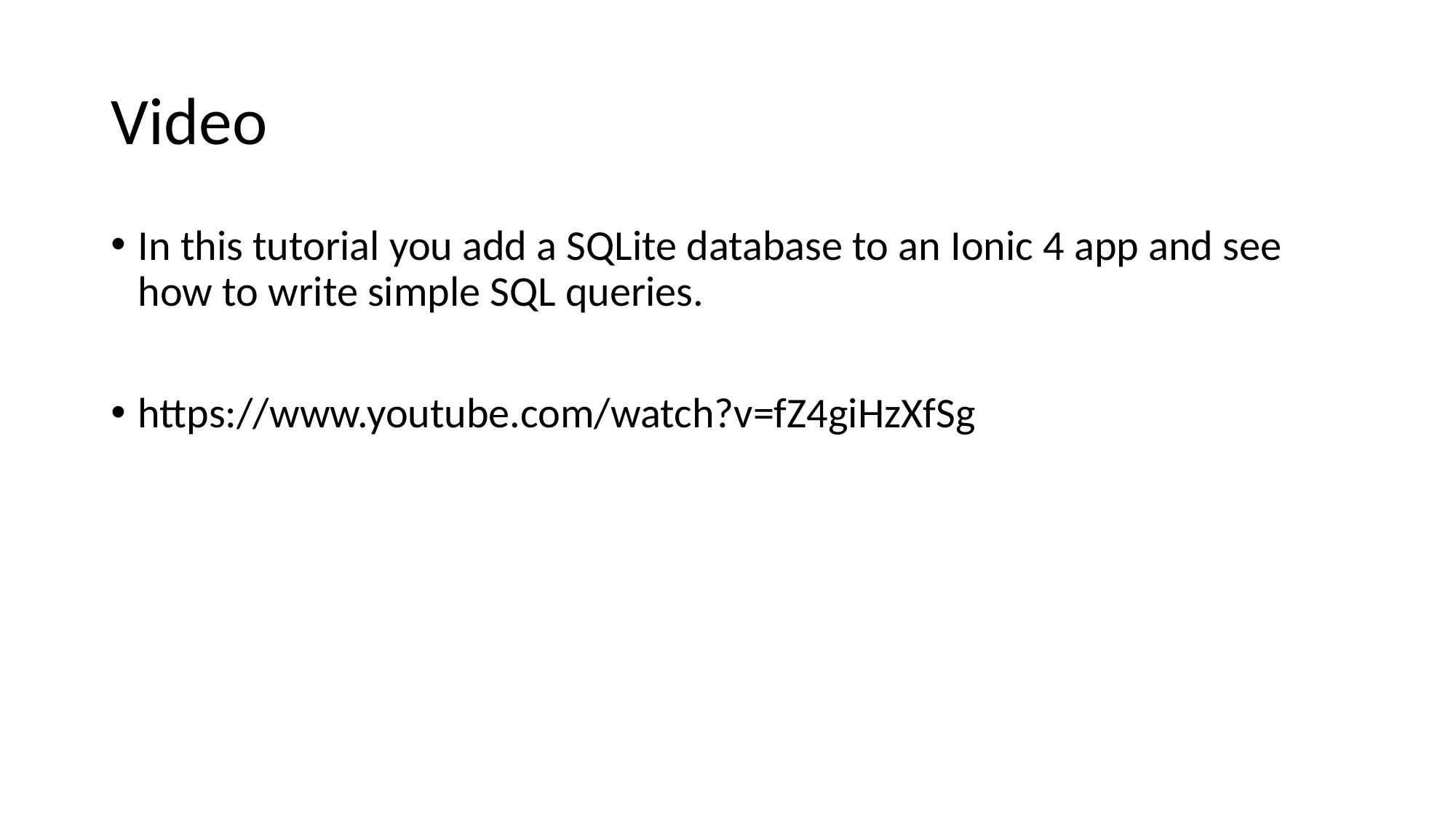

# Video
In this tutorial you add a SQLite database to an Ionic 4 app and see how to write simple SQL queries.

https://www.youtube.com/watch?v=fZ4giHzXfSg